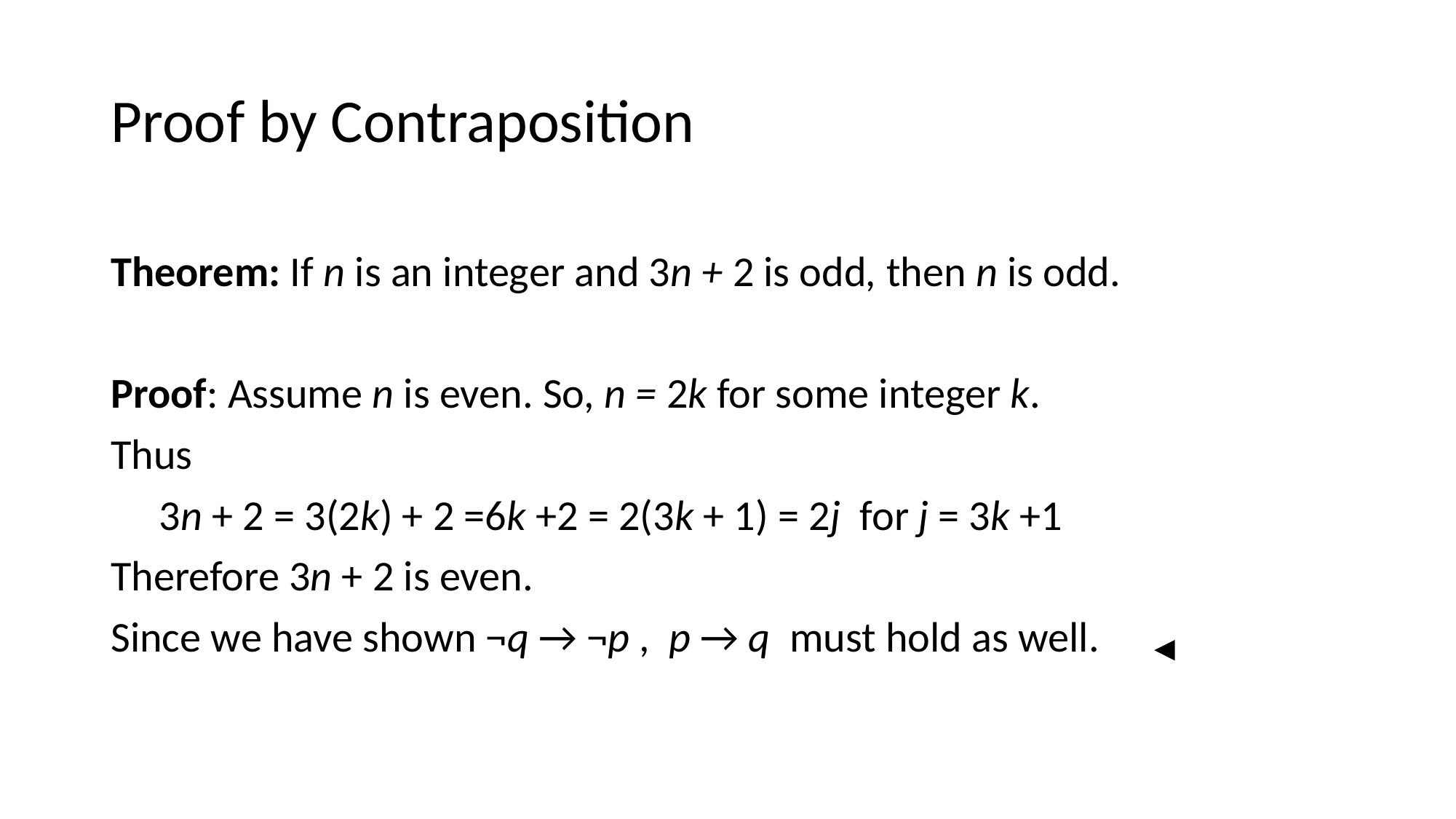

# Proof by Contraposition

Theorem: If n is an integer and 3n + 2 is odd, then n is odd.

Proof: Assume n is even. So, n = 2k for some integer k.
Thus
     3n + 2 = 3(2k) + 2 =6k +2 = 2(3k + 1) = 2j  for j = 3k +1
Therefore 3n + 2 is even.
Since we have shown ¬q → ¬p ,  p → q  must hold as well.